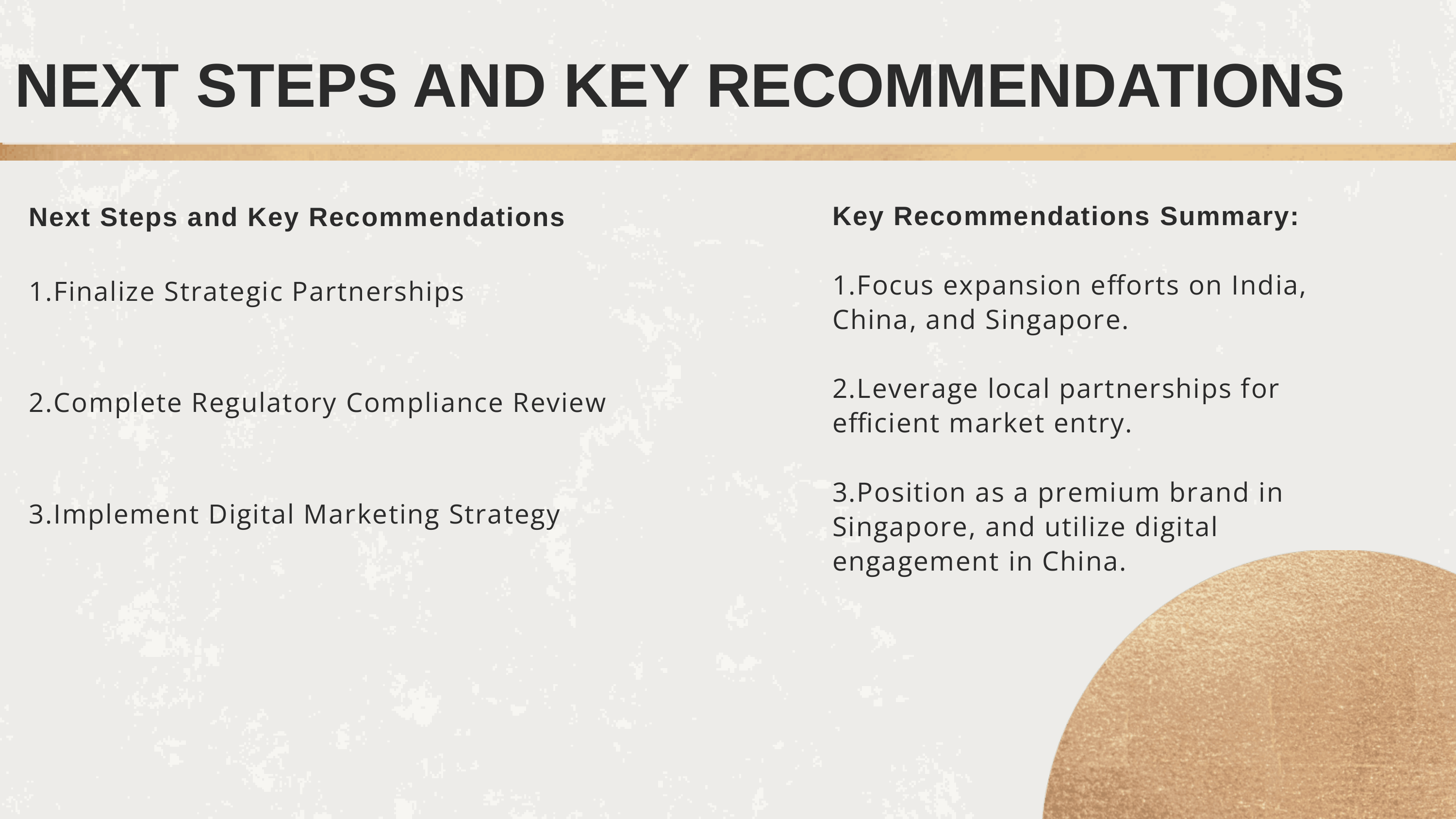

NEXT STEPS AND KEY RECOMMENDATIONS

Next Steps and Key Recommendations

1.Finalize Strategic Partnerships

2.Complete Regulatory Compliance Review

3.Implement Digital Marketing Strategy

Key Recommendations Summary:

1.Focus expansion efforts on India,  China, and Singapore.

2.Leverage local partnerships for efficient market entry.

3.Position as a premium brand in Singapore, and utilize digital engagement in China.